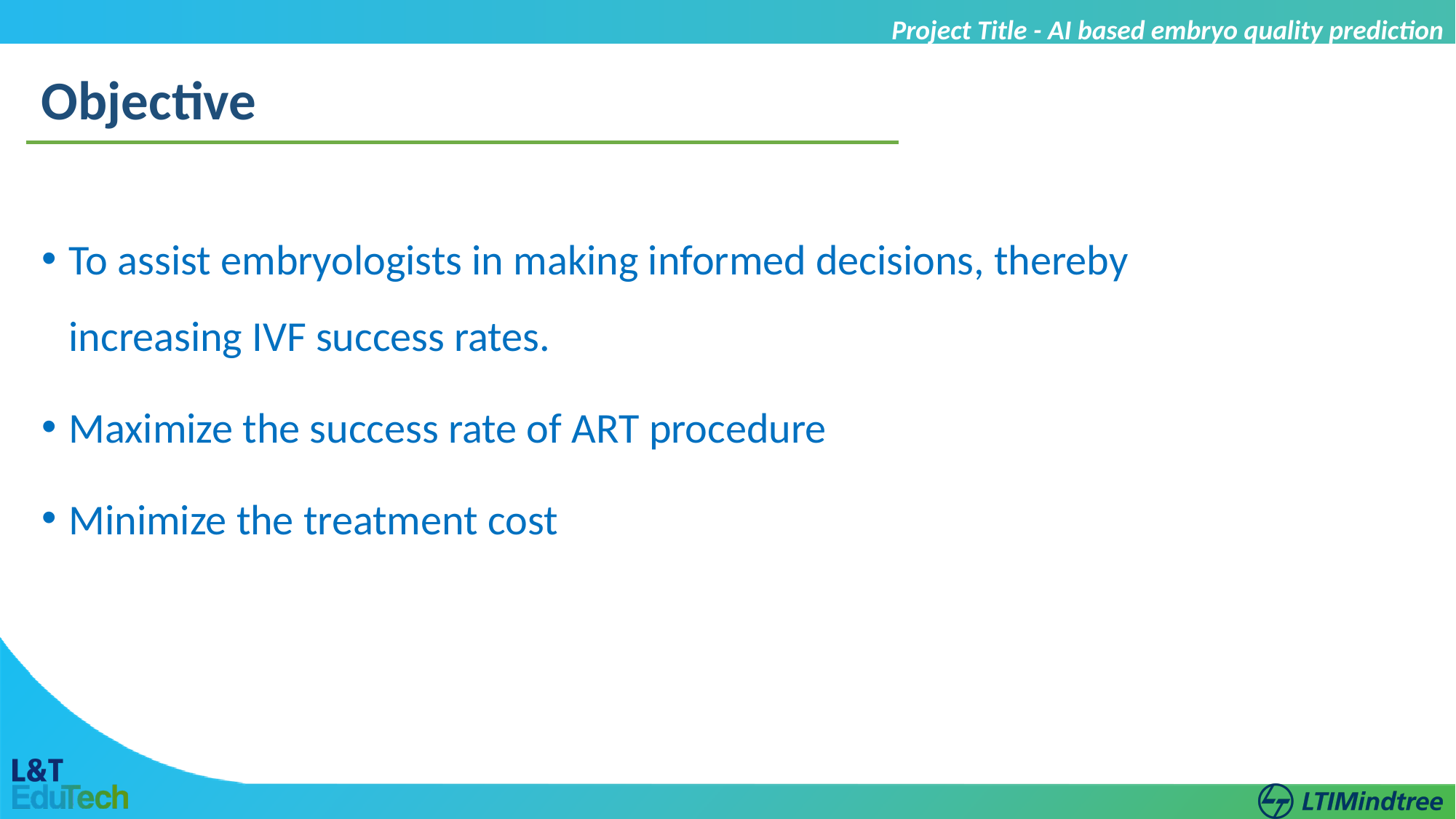

Project Title - AI based embryo quality prediction

Objective
To assist embryologists in making informed decisions, thereby increasing IVF success rates.
Maximize the success rate of ART procedure
Minimize the treatment cost